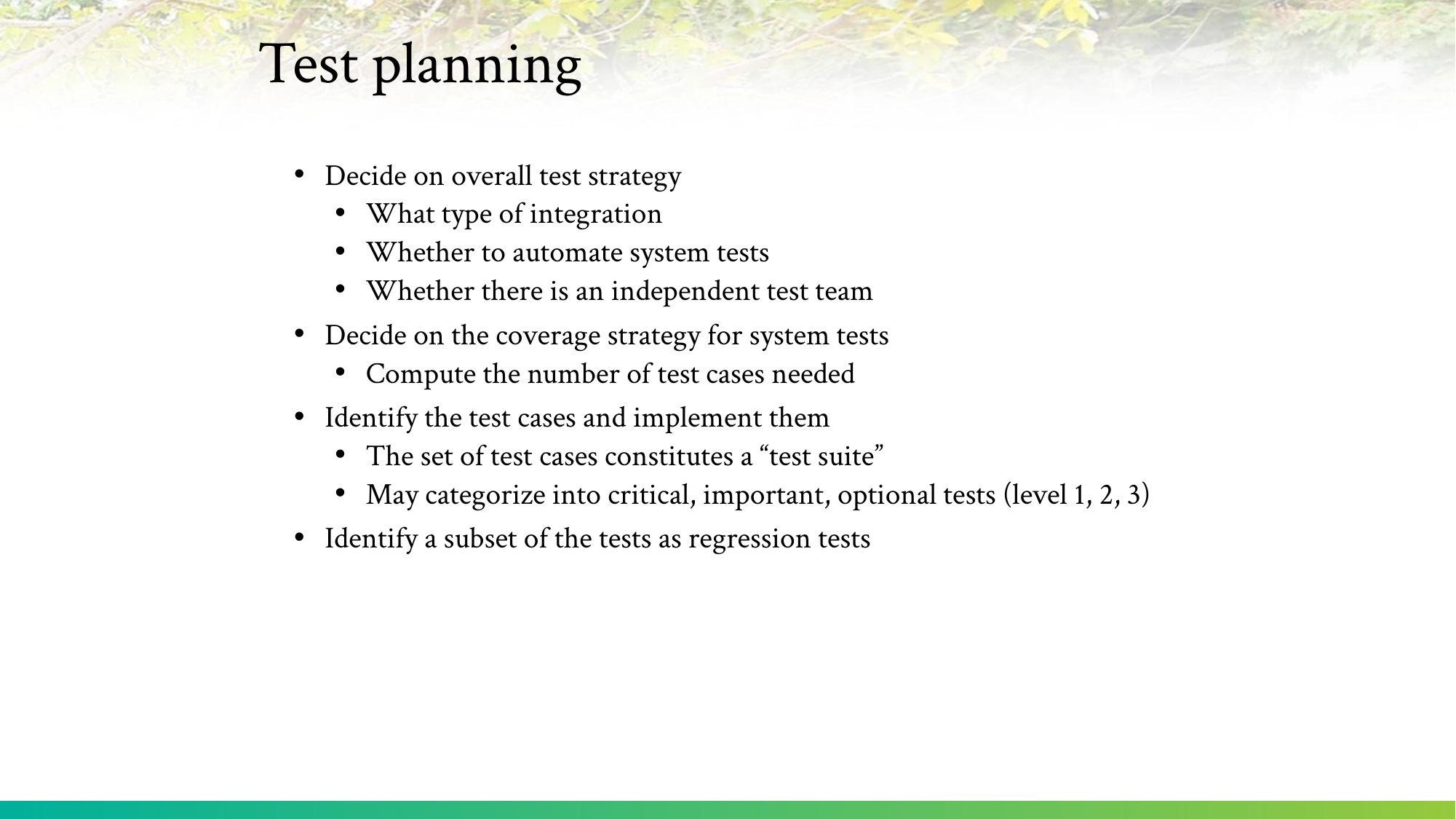

# Test planning
Decide on overall test strategy
What type of integration
Whether to automate system tests
Whether there is an independent test team
Decide on the coverage strategy for system tests
Compute the number of test cases needed
Identify the test cases and implement them
The set of test cases constitutes a “test suite”
May categorize into critical, important, optional tests (level 1, 2, 3)
Identify a subset of the tests as regression tests